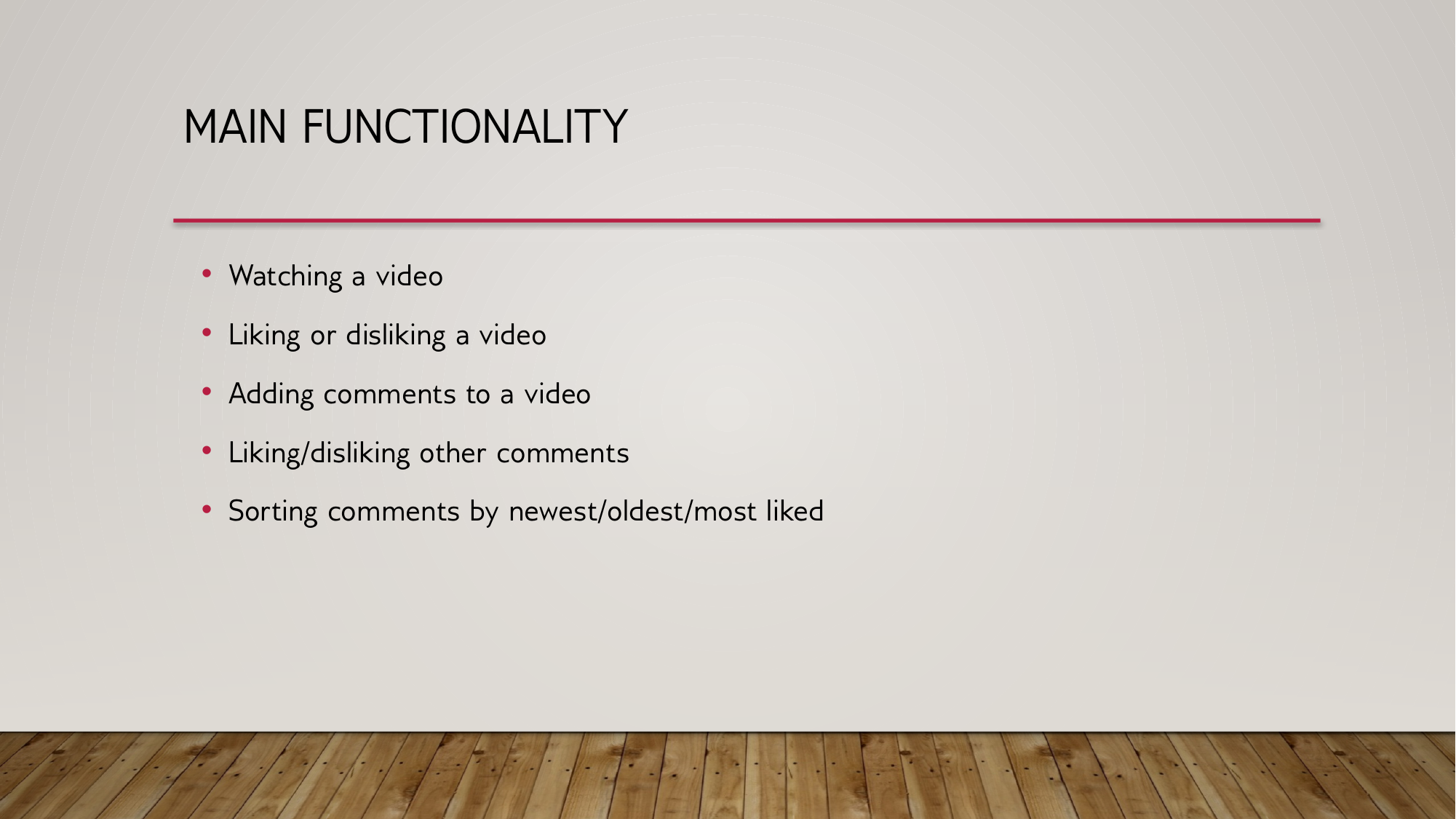

# Main functionality

Watching a video
Liking or disliking a video
Adding comments to a video
Liking/disliking other comments
Sorting comments by newest/oldest/most liked